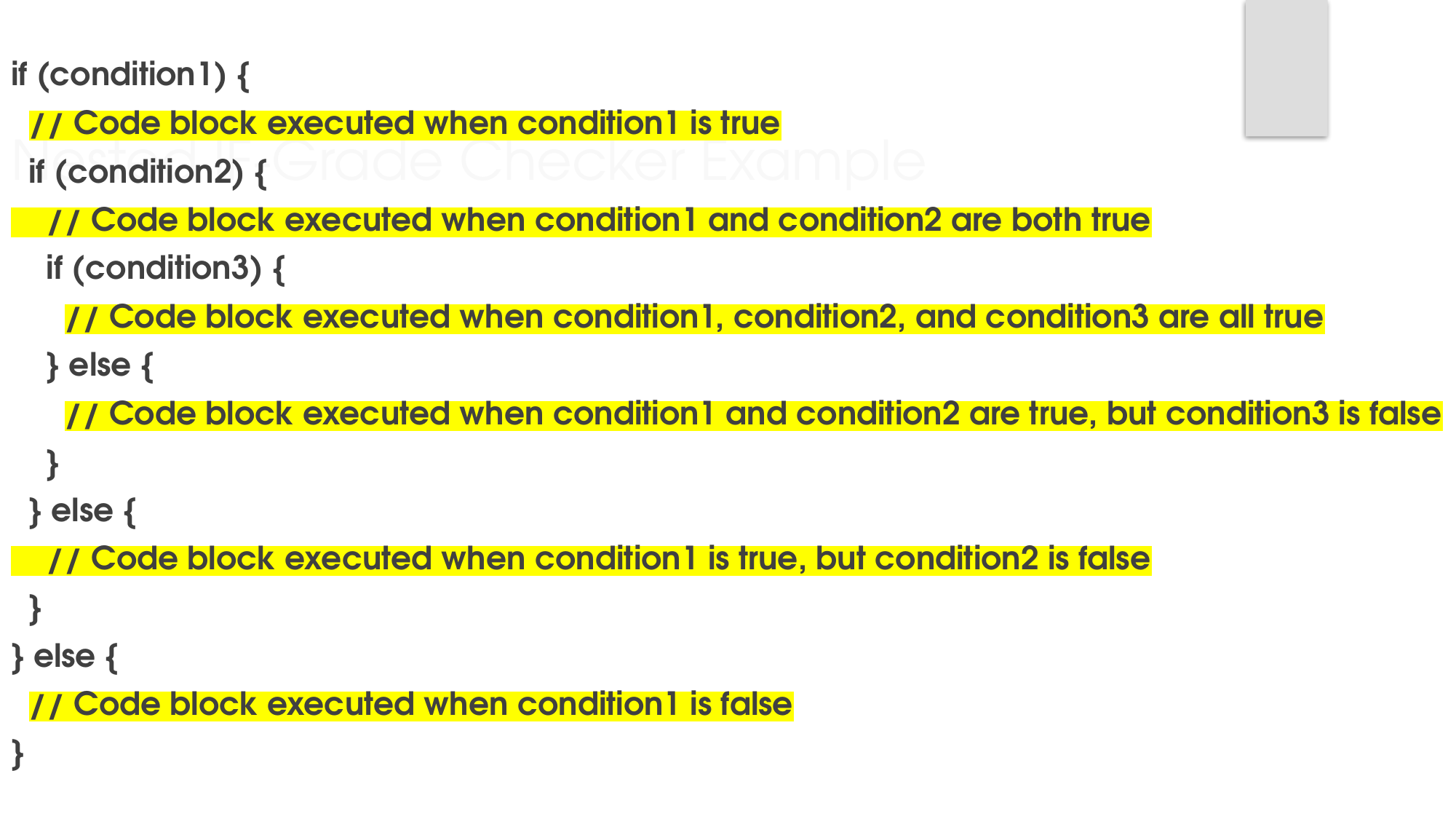

if (condition1) {
  // Code block executed when condition1 is true
  if (condition2) {
    // Code block executed when condition1 and condition2 are both true
    if (condition3) {
      // Code block executed when condition1, condition2, and condition3 are all true
    } else {
      // Code block executed when condition1 and condition2 are true, but condition3 is false
    }
  } else {
    // Code block executed when condition1 is true, but condition2 is false
  }
} else {
  // Code block executed when condition1 is false
}
Nested IF-Grade Checker Example